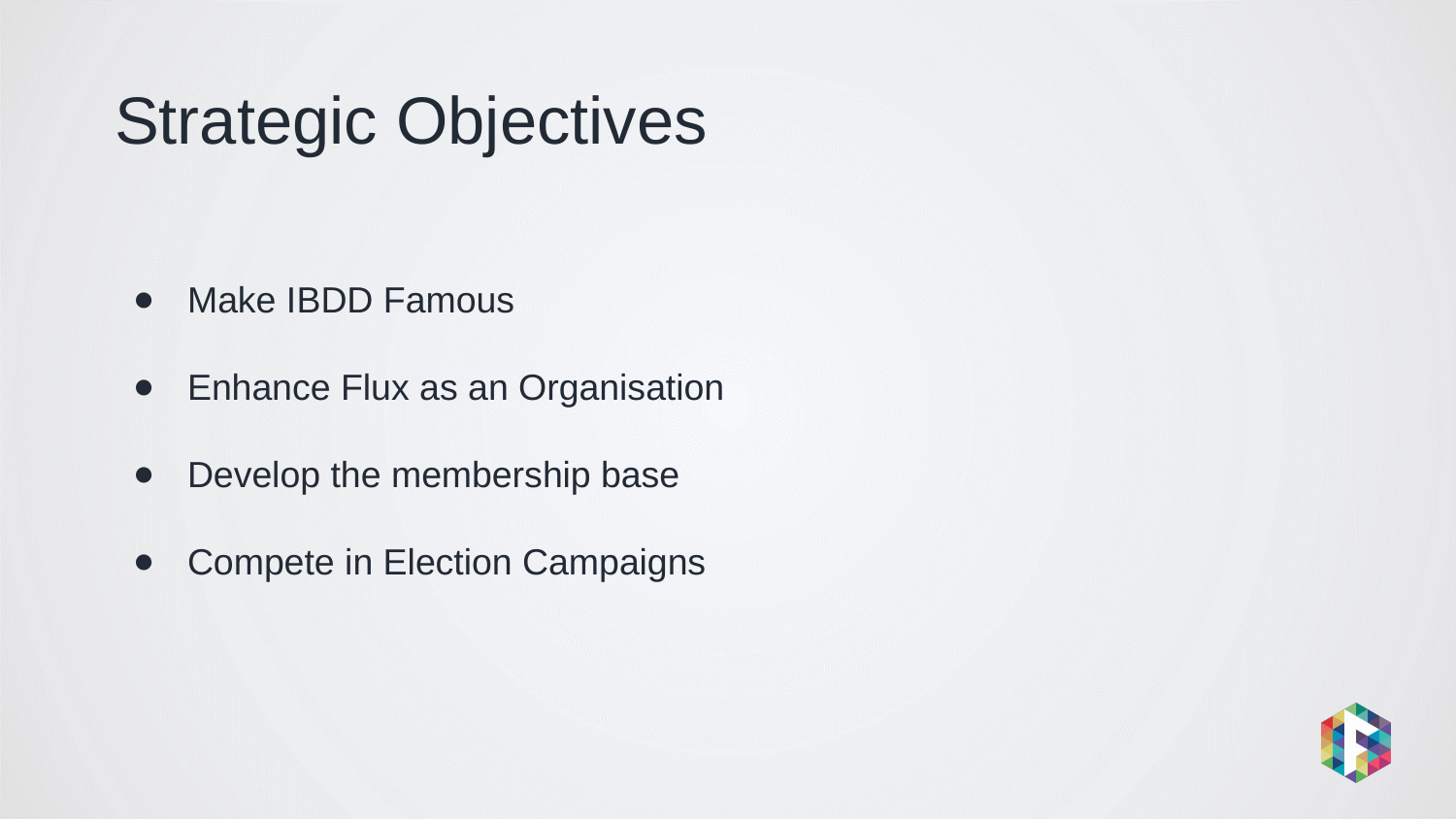

# Strategic Objectives
Make IBDD Famous
Enhance Flux as an Organisation
Develop the membership base
Compete in Election Campaigns